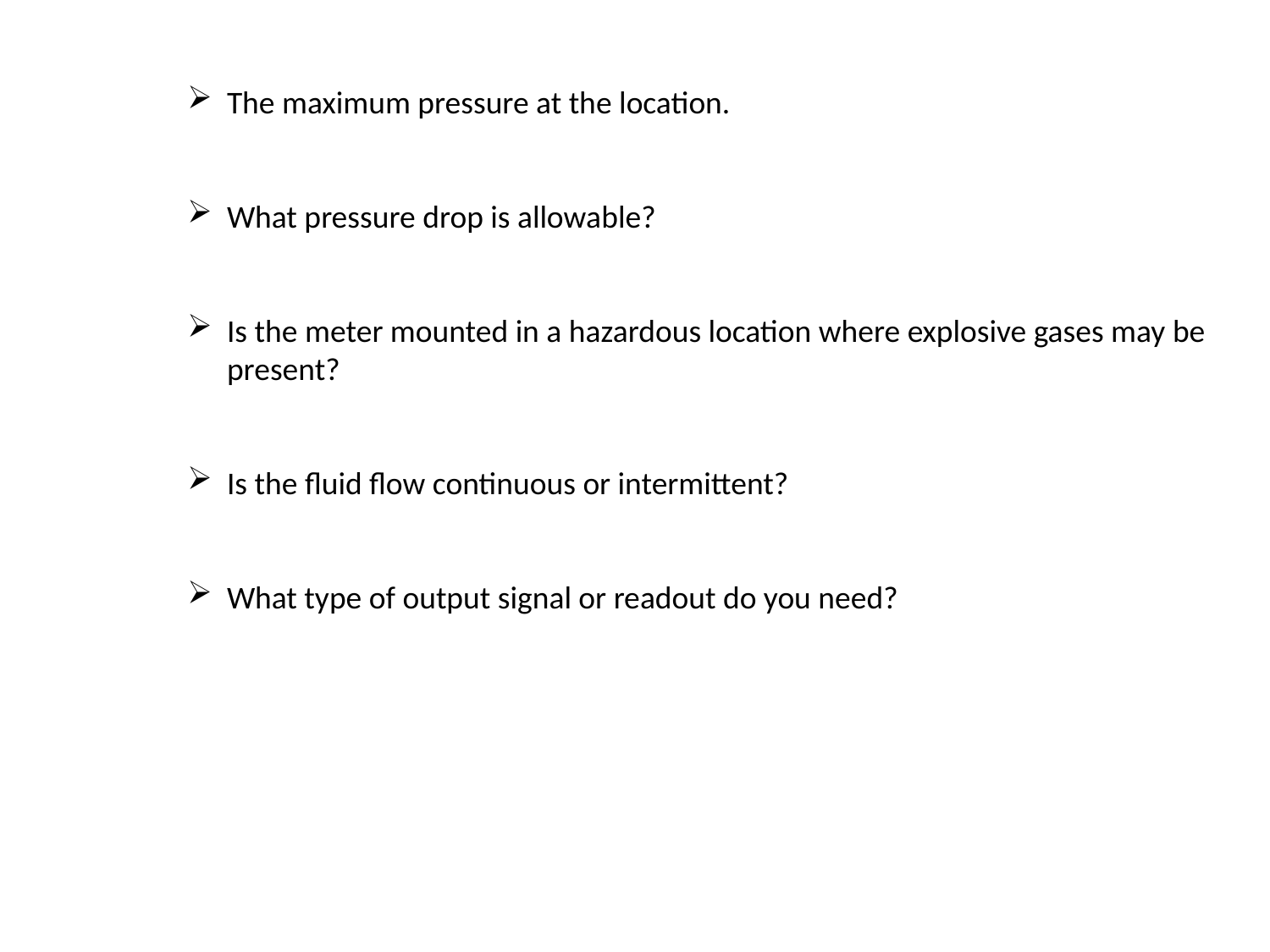

The maximum pressure at the location.

What pressure drop is allowable?

Is the meter mounted in a hazardous location where explosive gases may be present?

Is the fluid flow continuous or intermittent?

What type of output signal or readout do you need?